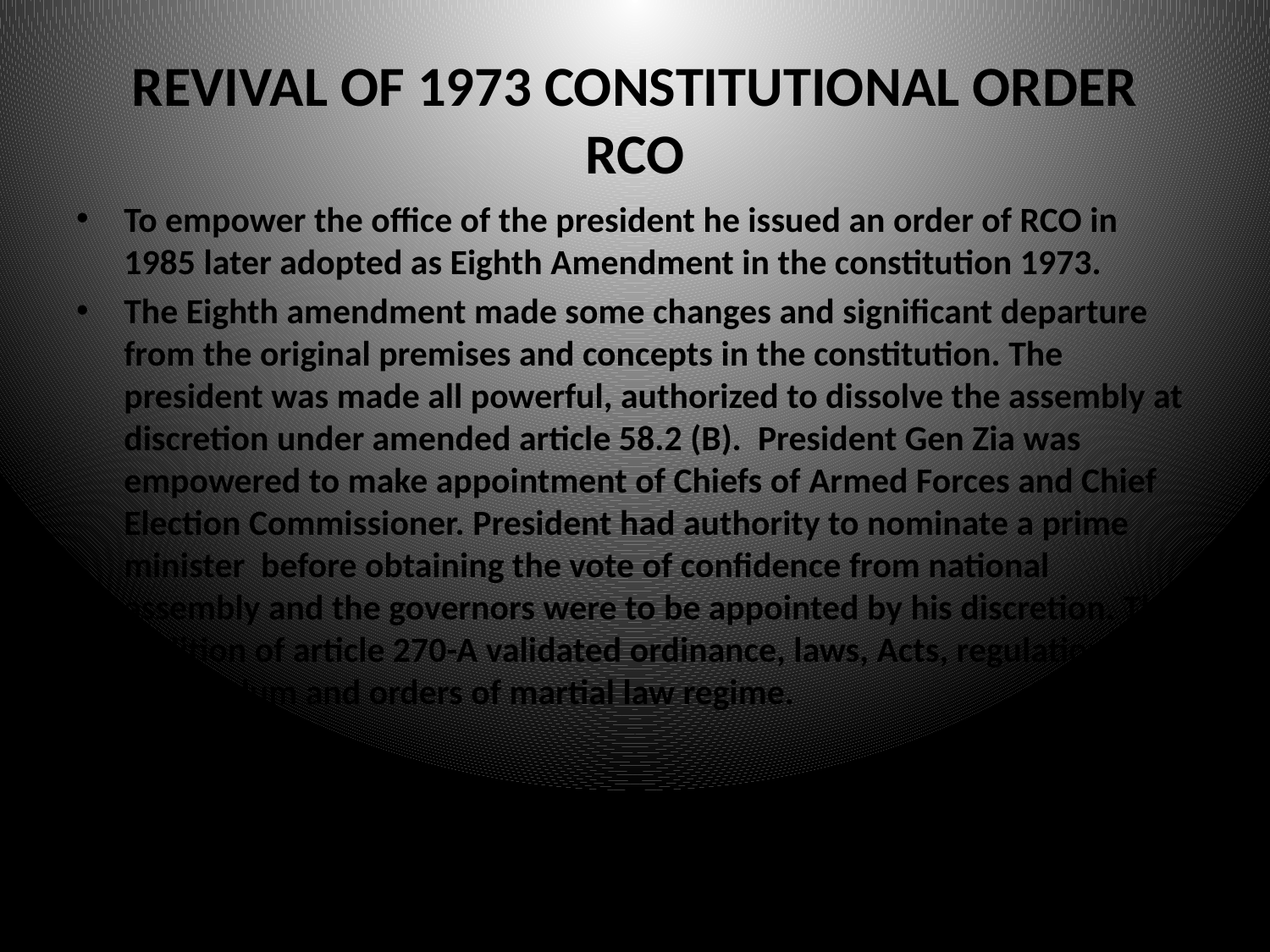

# REVIVAL OF 1973 CONSTITUTIONAL ORDER RCO
To empower the office of the president he issued an order of RCO in 1985 later adopted as Eighth Amendment in the constitution 1973.
The Eighth amendment made some changes and significant departure from the original premises and concepts in the constitution. The president was made all powerful, authorized to dissolve the assembly at discretion under amended article 58.2 (B).  President Gen Zia was empowered to make appointment of Chiefs of Armed Forces and Chief Election Commissioner. President had authority to nominate a prime minister  before obtaining the vote of confidence from national assembly and the governors were to be appointed by his discretion. The addition of article 270-A validated ordinance, laws, Acts, regulations, referendum and orders of martial law regime.